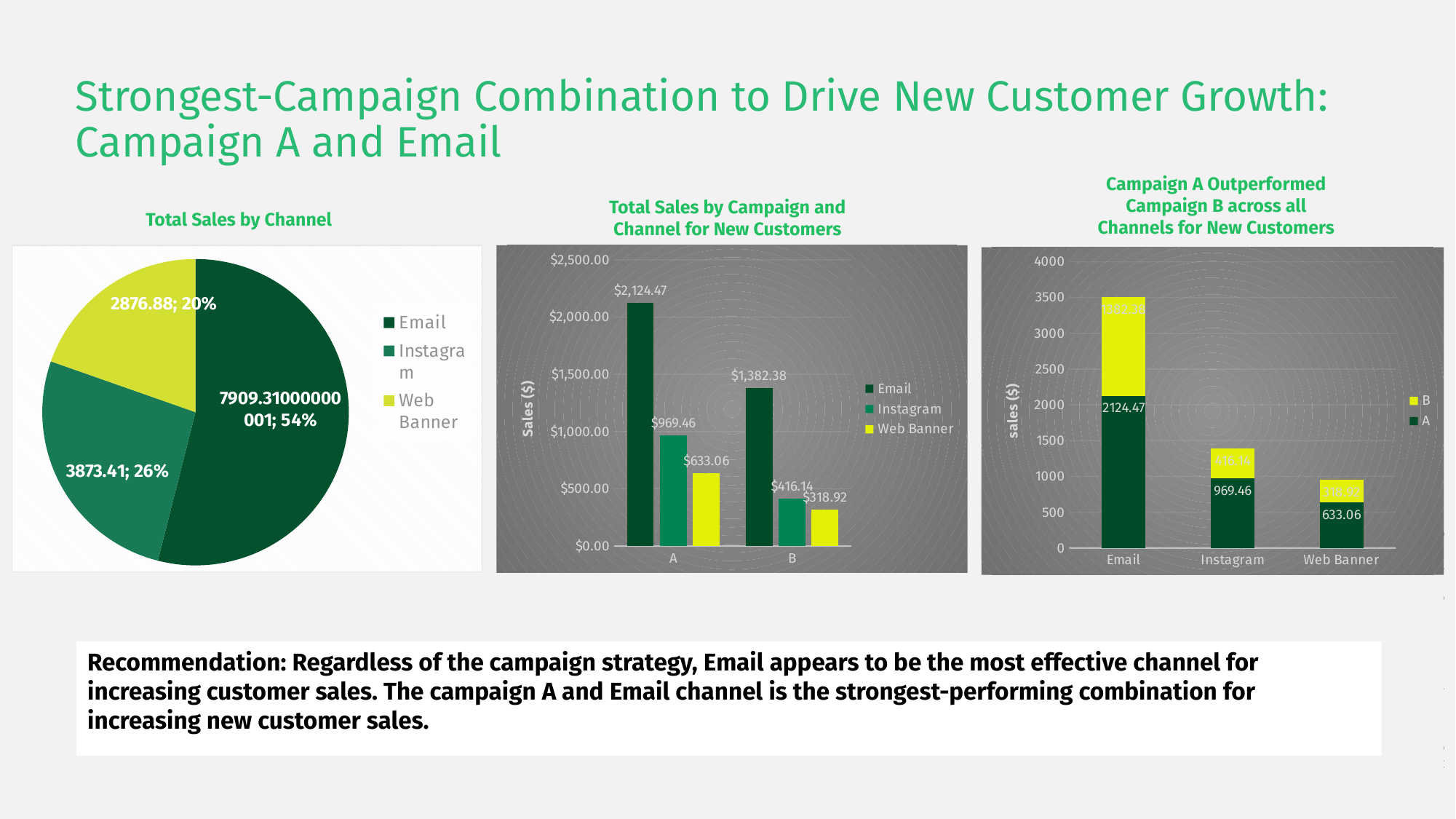

# Strongest-Campaign Combination to Drive New Customer Growth: Campaign A and Email
Campaign A Outperformed Campaign B across all Channels for New Customers
Total Sales by Campaign and Channel for New Customers
Total Sales by Channel

### Chart

| Category | Total |
|---|---|
| Email | 7909.310000000005 |
| Instagram | 3873.4100000000003 |
| Web Banner | 2876.8800000000006 |

### Chart

| Category | Email | Instagram | Web Banner |
|---|---|---|---|
| A | 2124.4700000000003 | 969.46 | 633.0600000000001 |
| B | 1382.3799999999999 | 416.14 | 318.9200000000001 |

### Chart

| Category |  |  |
|---|---|---|
| Email | 2124.4700000000003 | 1382.3799999999999 |
| Instagram | 969.46 | 416.14 |
| Web Banner | 633.0600000000001 | 318.9200000000001 |
Recommendation: Regardless of the campaign strategy, Email appears to be the most effective channel for increasing customer sales. The campaign A and Email channel is the strongest-performing combination for increasing new customer sales.